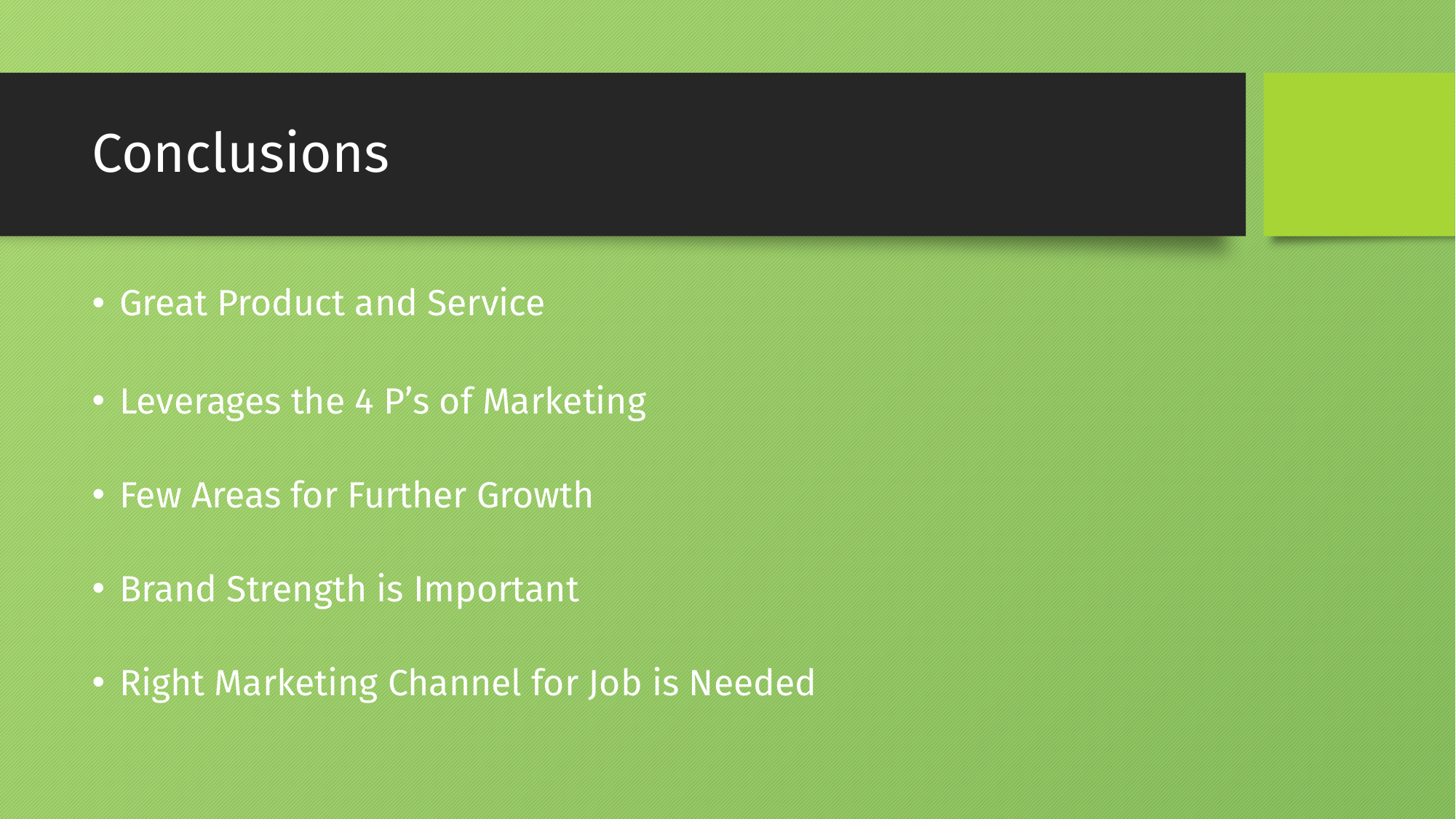

# Conclusions
Great Product and Service
Leverages the 4 P’s of Marketing
Few Areas for Further Growth
Brand Strength is Important
Right Marketing Channel for Job is Needed